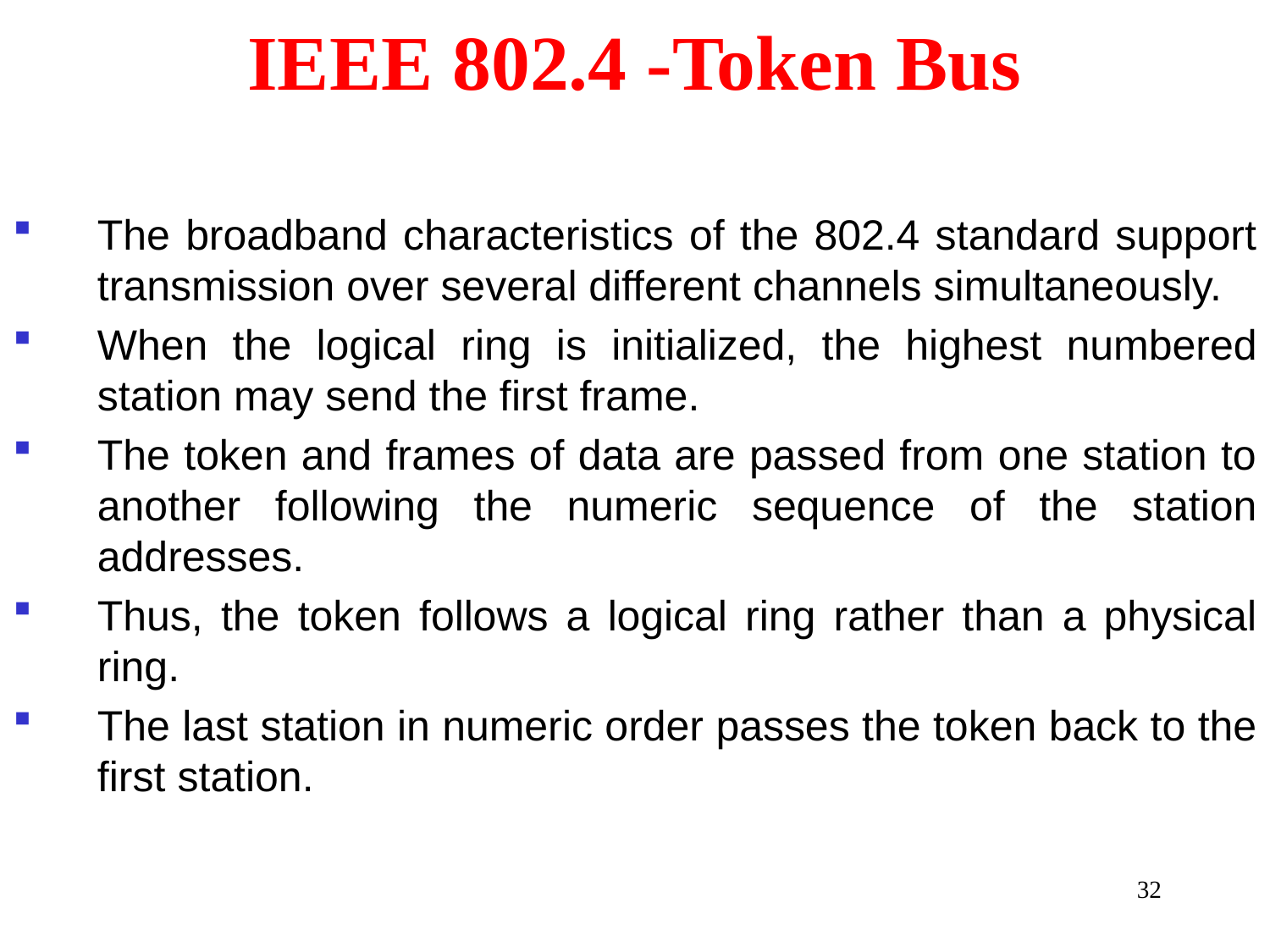

# IEEE 802.4 -Token Bus
The broadband characteristics of the 802.4 standard support transmission over several different channels simultaneously.
When the logical ring is initialized, the highest numbered station may send the first frame.
The token and frames of data are passed from one station to another following the numeric sequence of the station addresses.
Thus, the token follows a logical ring rather than a physical ring.
The last station in numeric order passes the token back to the first station.
32